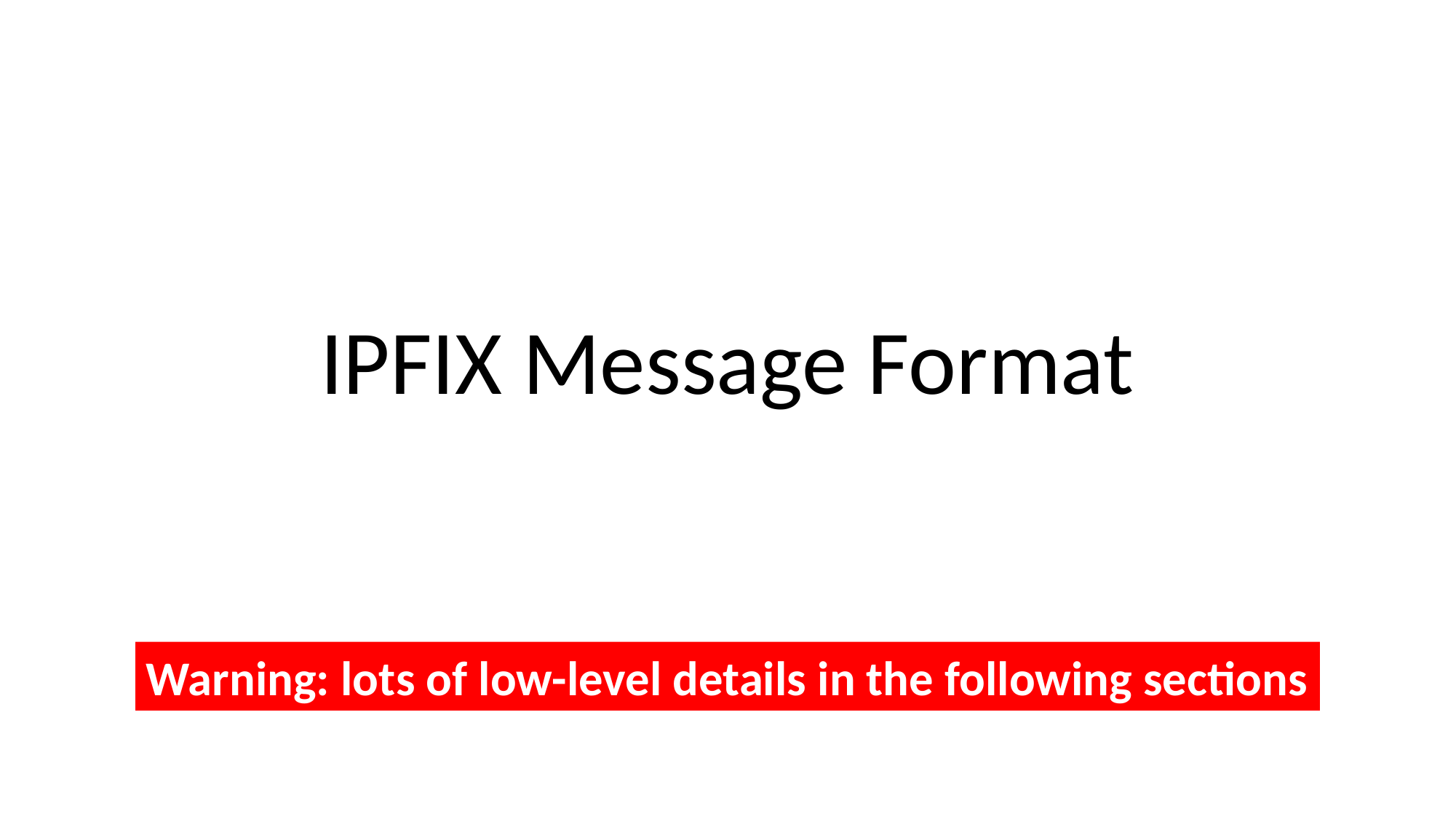

# IPFIX Message Format
Warning: lots of low-level details in the following sections